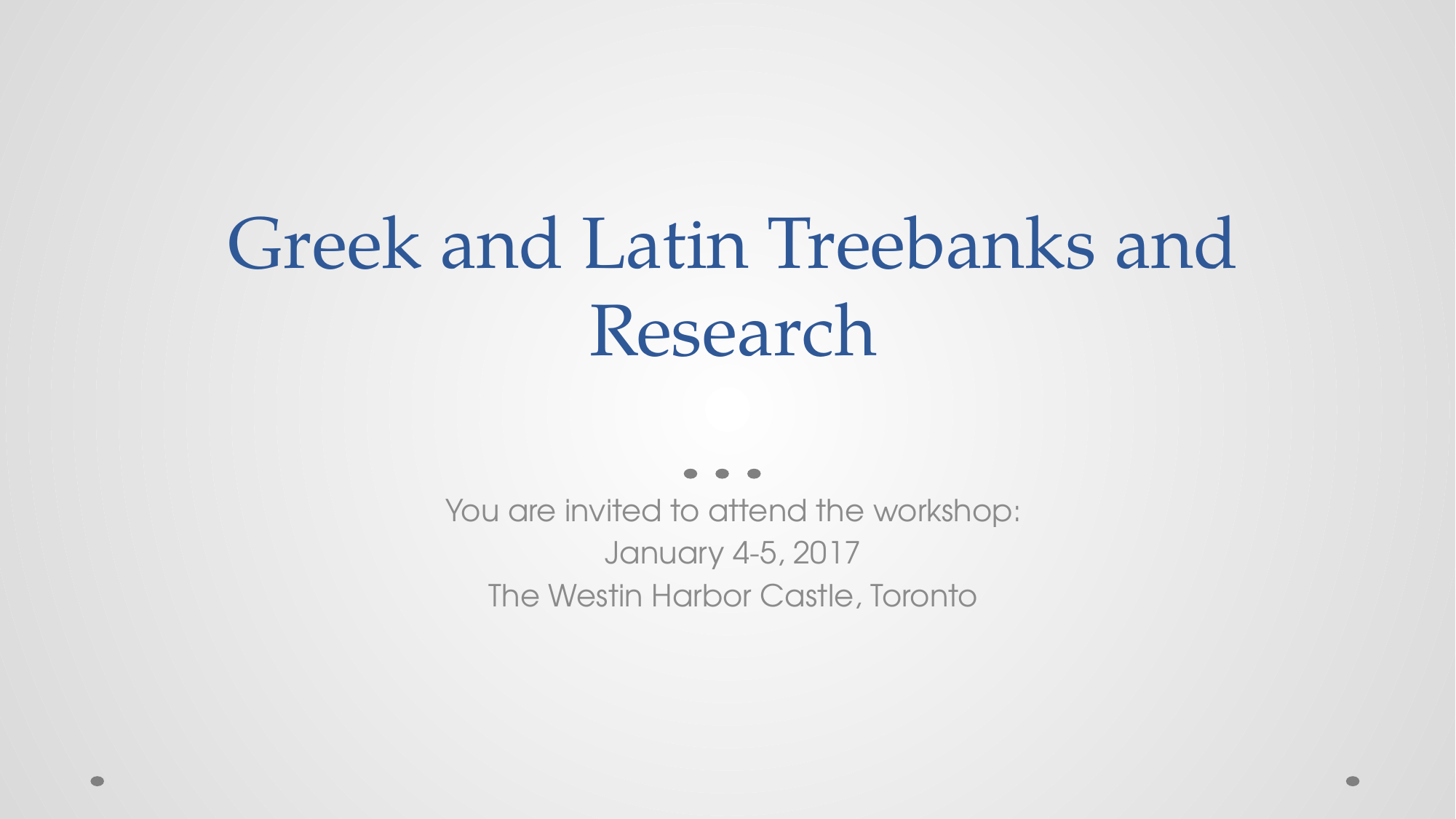

# Greek and Latin Treebanks and Research
You are invited to attend the workshop:
January 4-5, 2017
The Westin Harbor Castle, Toronto